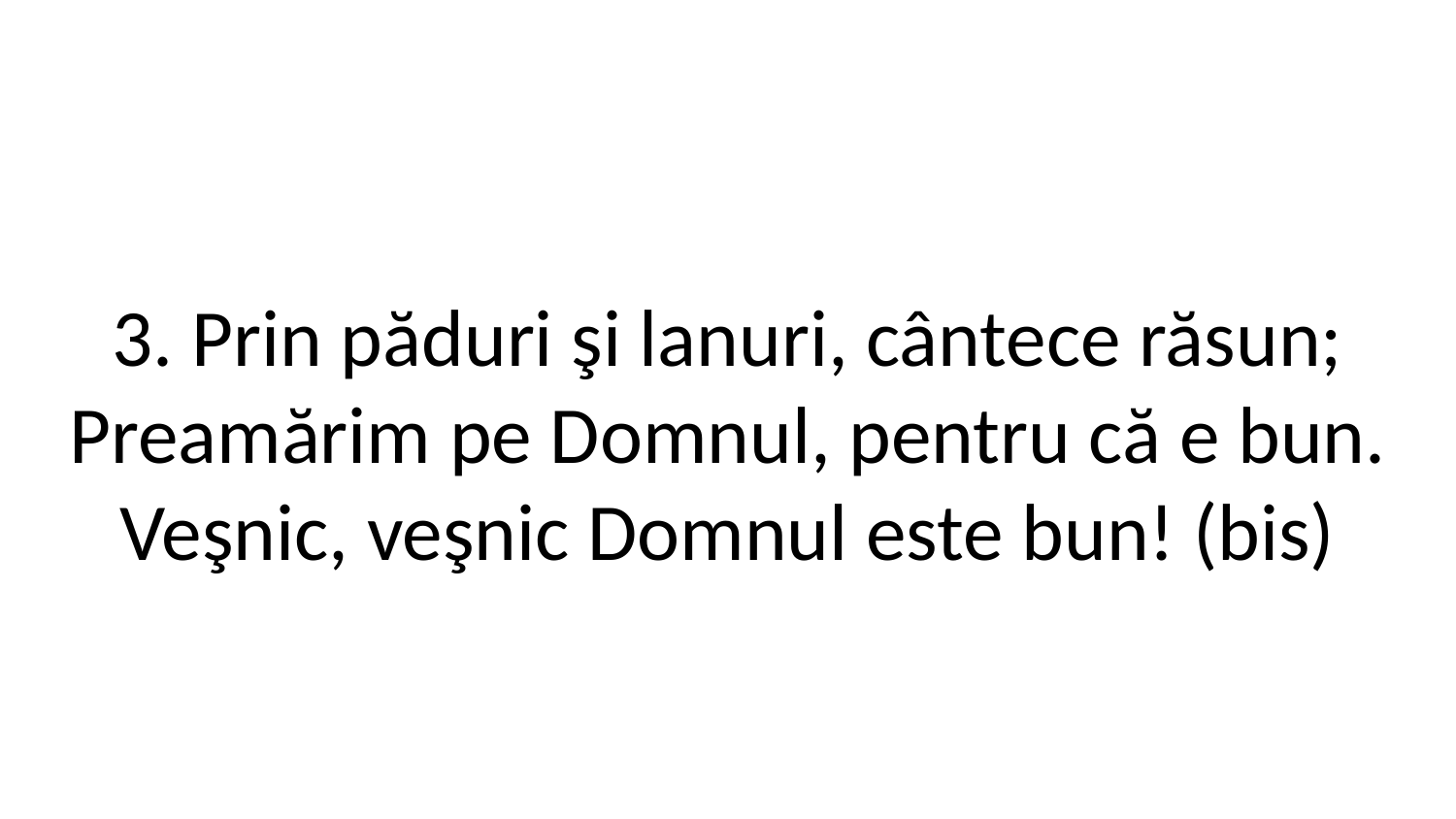

3. Prin păduri şi lanuri, cântece răsun;
Preamărim pe Domnul, pentru că e bun.
Veşnic, veşnic Domnul este bun! (bis)